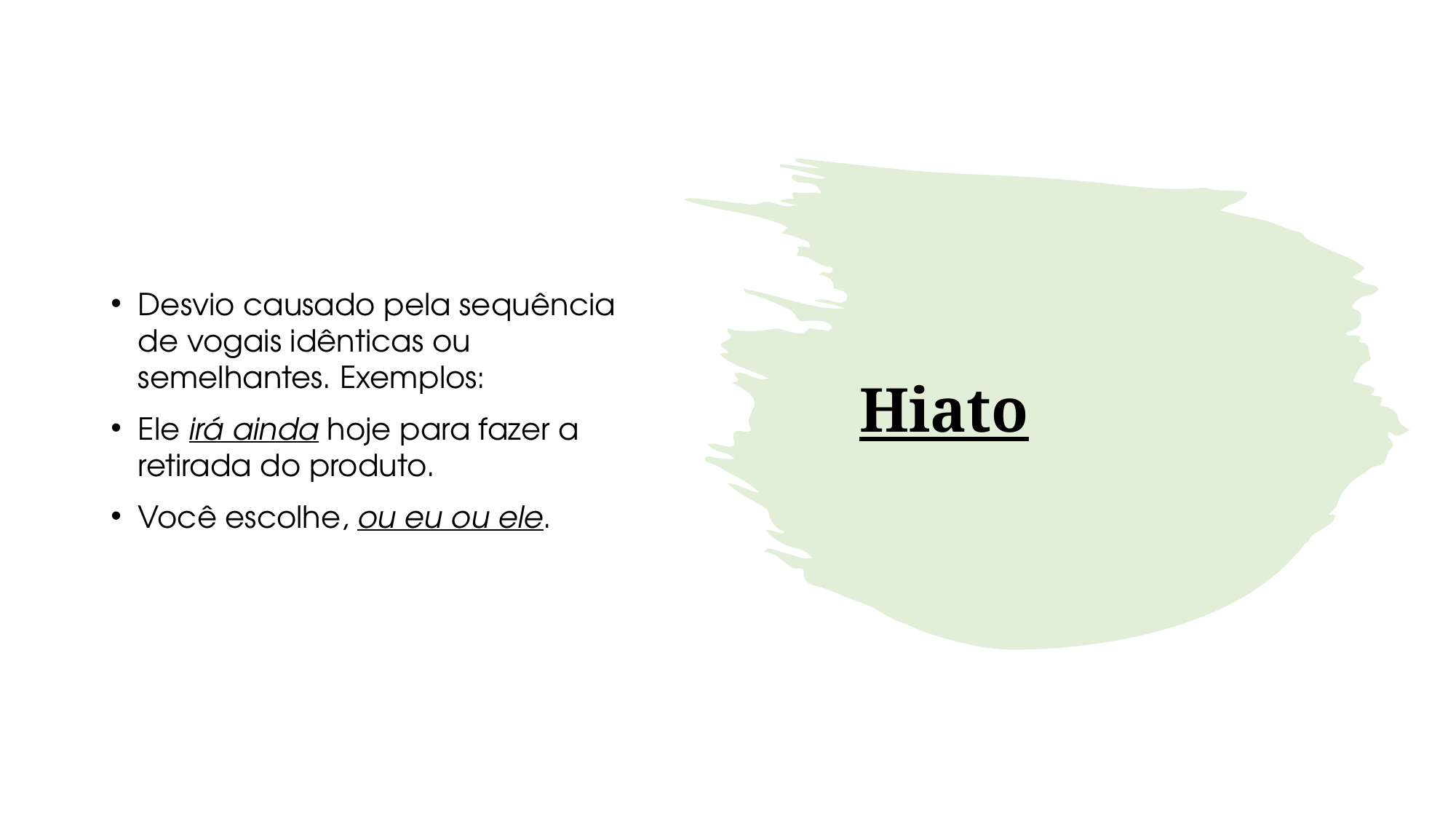

Desvio causado pela sequência de vogais idênticas ou semelhantes. Exemplos:
Ele irá ainda hoje para fazer a retirada do produto.
Você escolhe, ou eu ou ele.

# Hiato